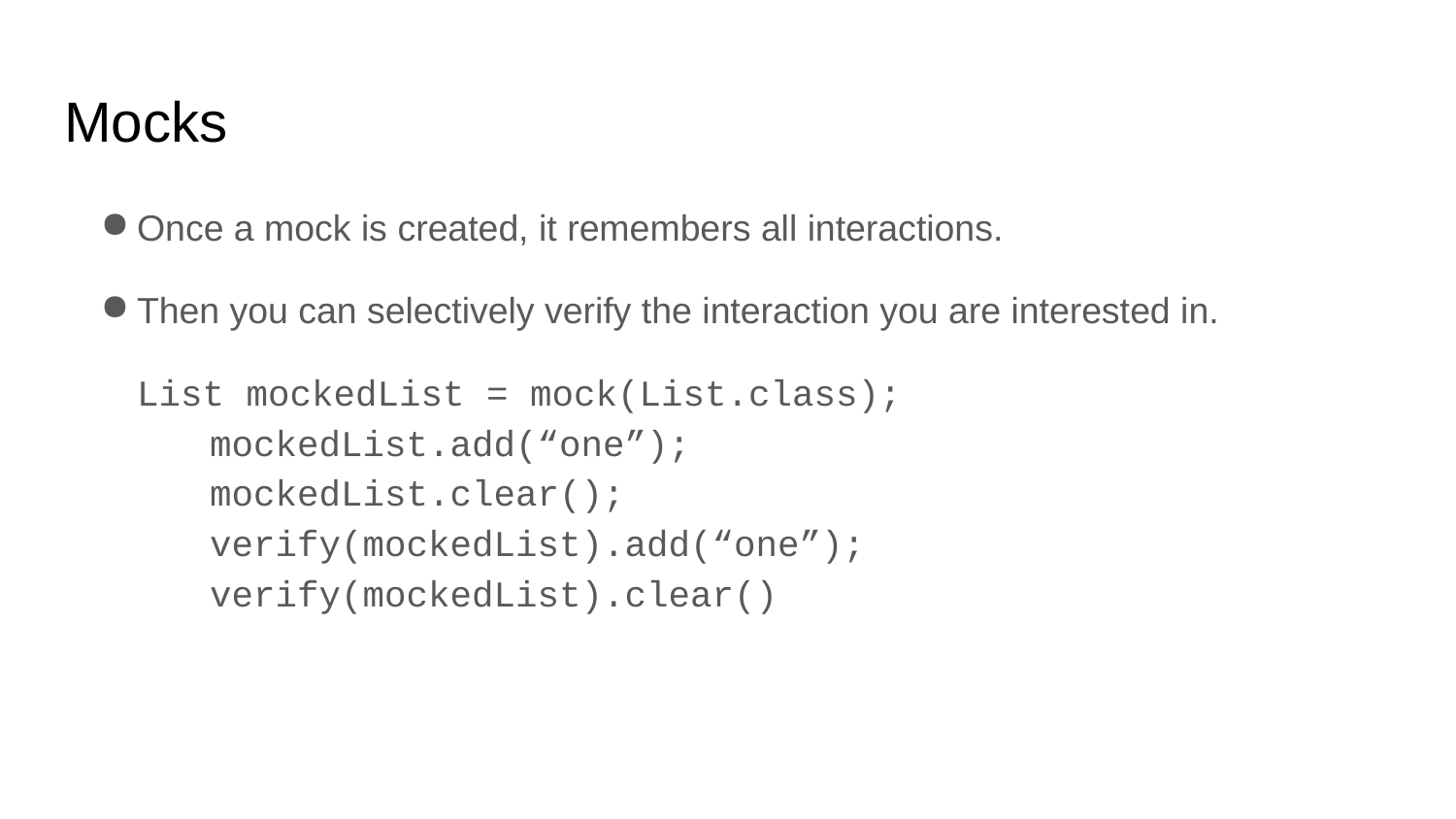

# Mocks
Once a mock is created, it remembers all interactions.
Then you can selectively verify the interaction you are interested in.
List mockedList = mock(List.class);
	mockedList.add(“one”);
	mockedList.clear();
	verify(mockedList).add(“one”);
	verify(mockedList).clear()